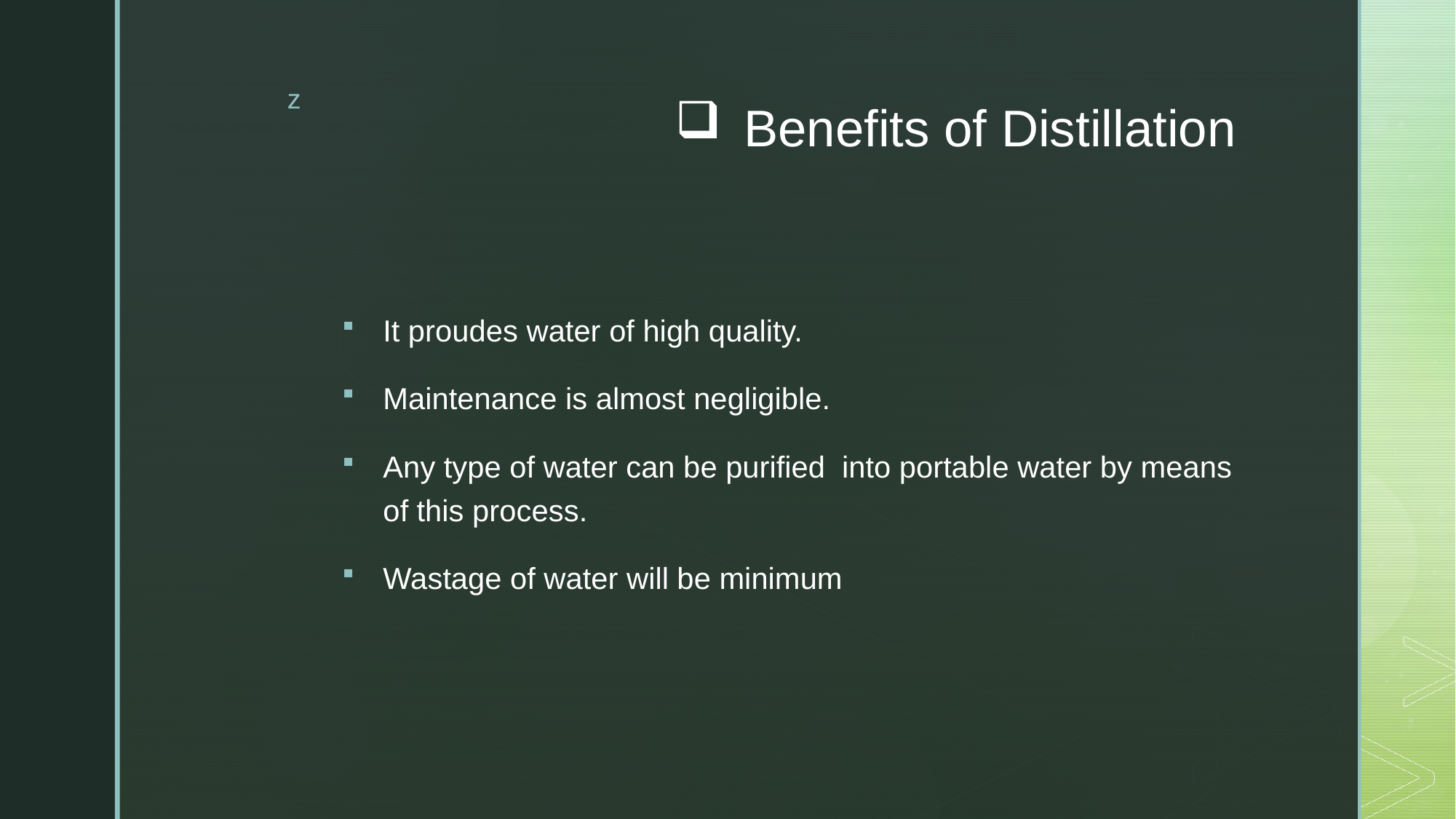

# Benefits of Distillation
It proudes water of high quality.
Maintenance is almost negligible.
Any type of water can be purified  into portable water by means of this process.
Wastage of water will be minimum